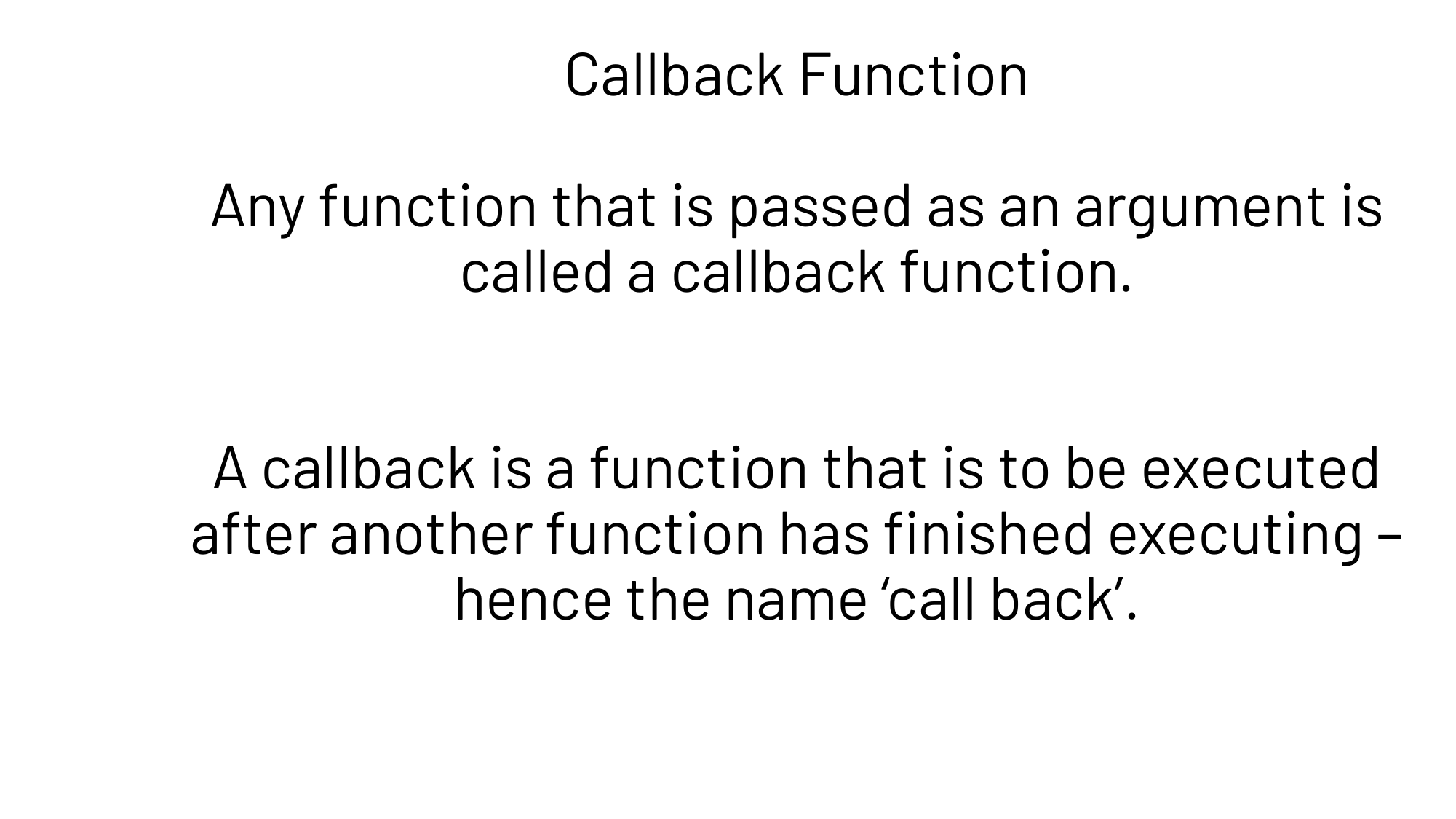

# Callback Function Any function that is passed as an argument is called a callback function. A callback is a function that is to be executed after another function has finished executing – hence the name ‘call back’.